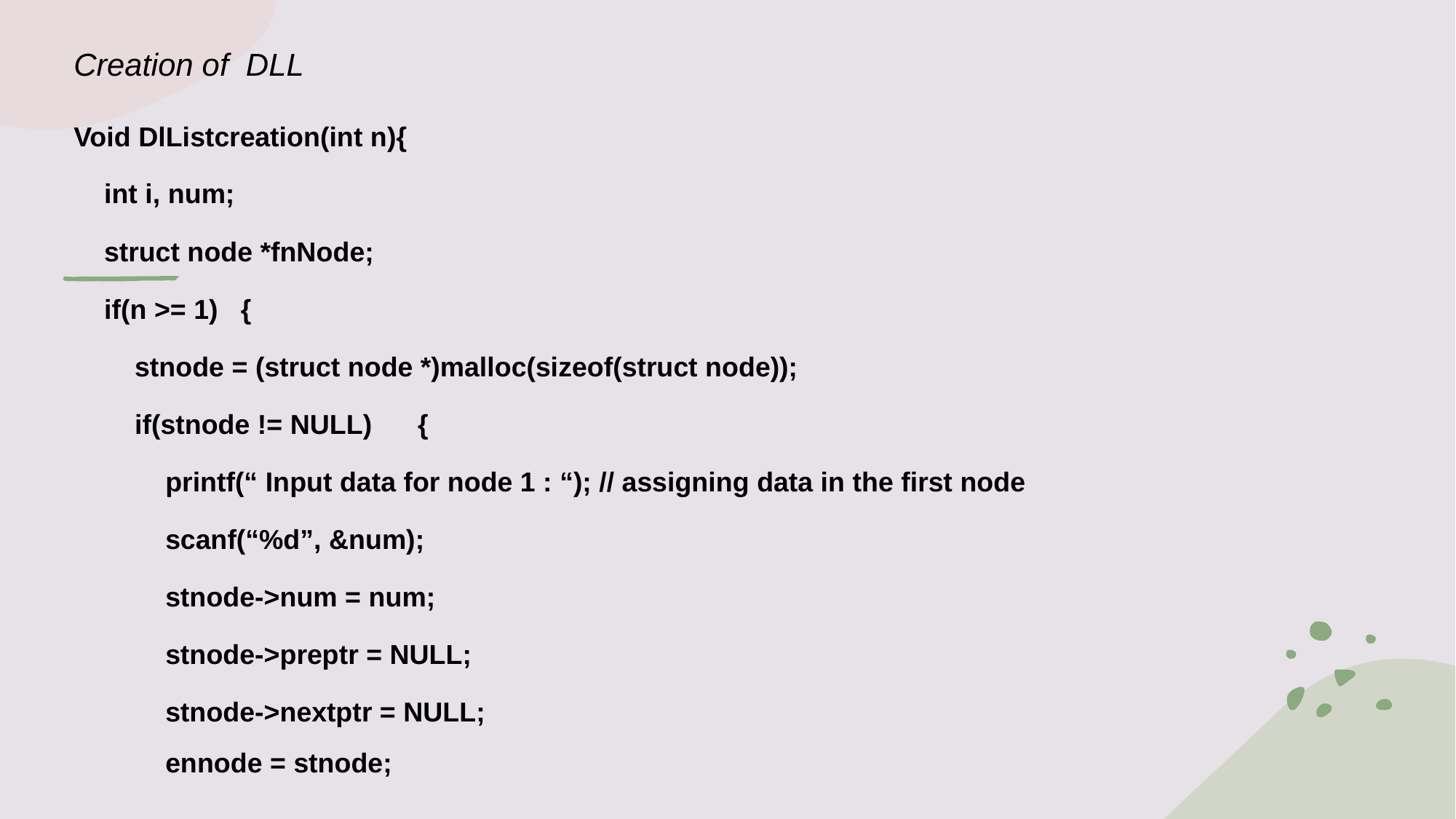

# Creation of  DLL
Void DlListcreation(int n){
    int i, num;
    struct node *fnNode;
    if(n >= 1)   {
        stnode = (struct node *)malloc(sizeof(struct node));
        if(stnode != NULL)      {
            printf(“ Input data for node 1 : “); // assigning data in the first node
            scanf(“%d”, &num);
            stnode->num = num;
            stnode->preptr = NULL;
            stnode->nextptr = NULL;
            ennode = stnode;